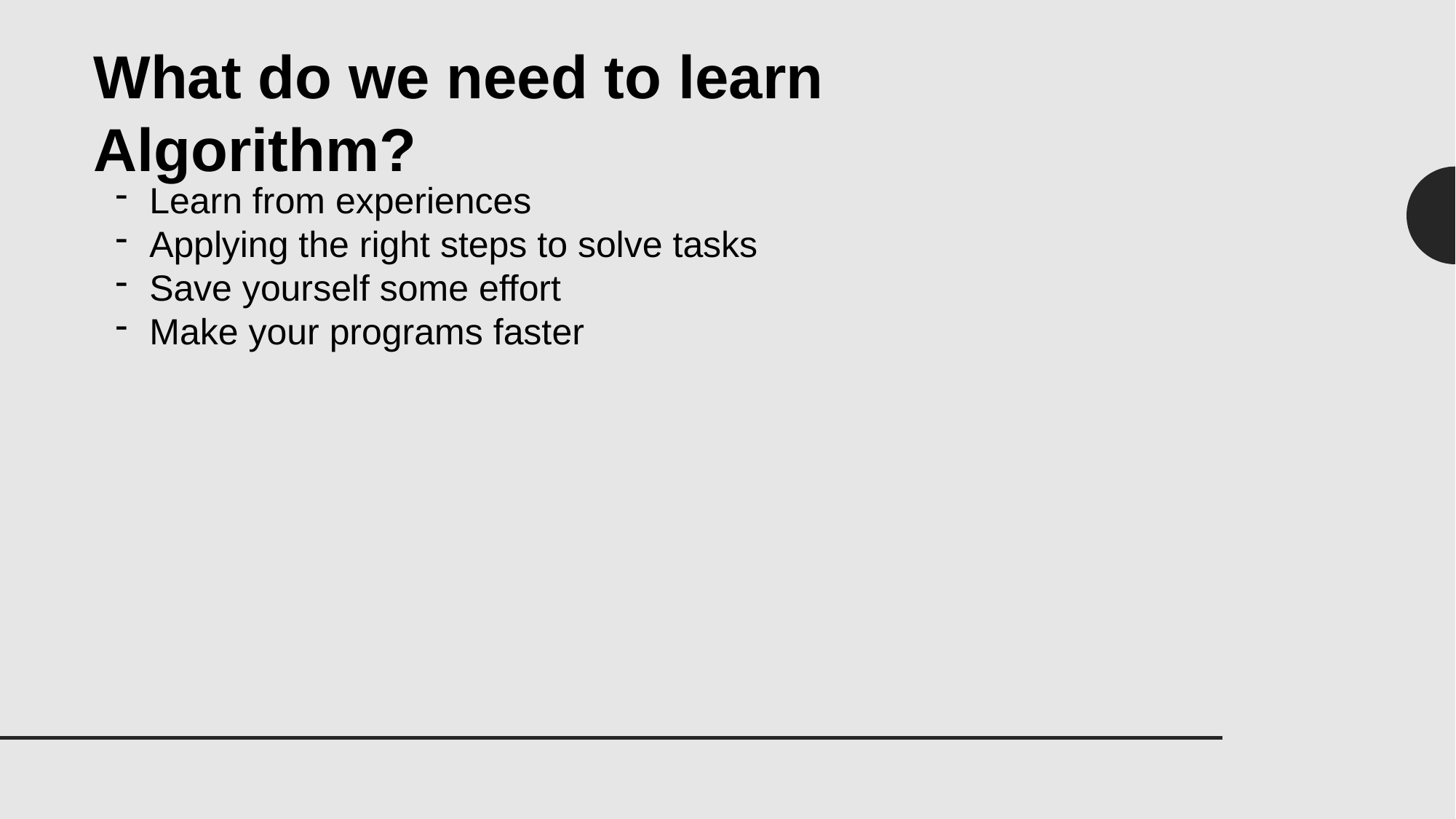

What do we need to learn Algorithm?

Learn from experiences
Applying the right steps to solve tasks
Save yourself some effort
Make your programs faster